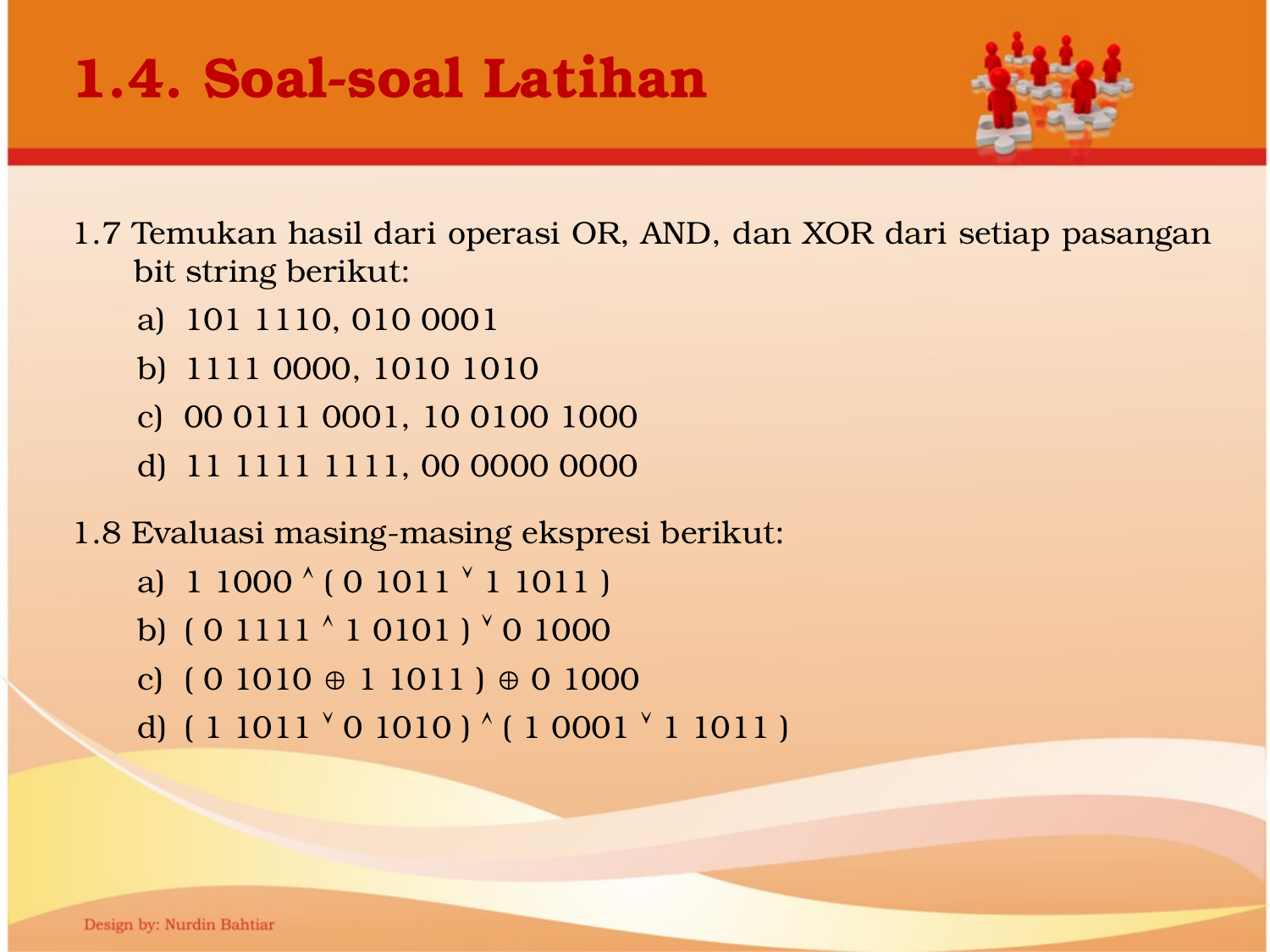

# 1.4. Soal-soal Latihan
1.7 Temukan hasil dari operasi OR, AND, dan XOR dari setiap pasangan bit string berikut:
101 1110, 010 0001
1111 0000, 1010 1010
00 0111 0001, 10 0100 1000
11 1111 1111, 00 0000 0000
1.8 Evaluasi masing-masing ekspresi berikut:
1 1000 ∧ ( 0 1011 ∨ 1 1011 )
( 0 1111 ∧ 1 0101 ) ∨ 0 1000
( 0 1010 ⊕ 1 1011 ) ⊕ 0 1000
( 1 1011 ∨ 0 1010 ) ∧ ( 1 0001 ∨ 1 1011 )